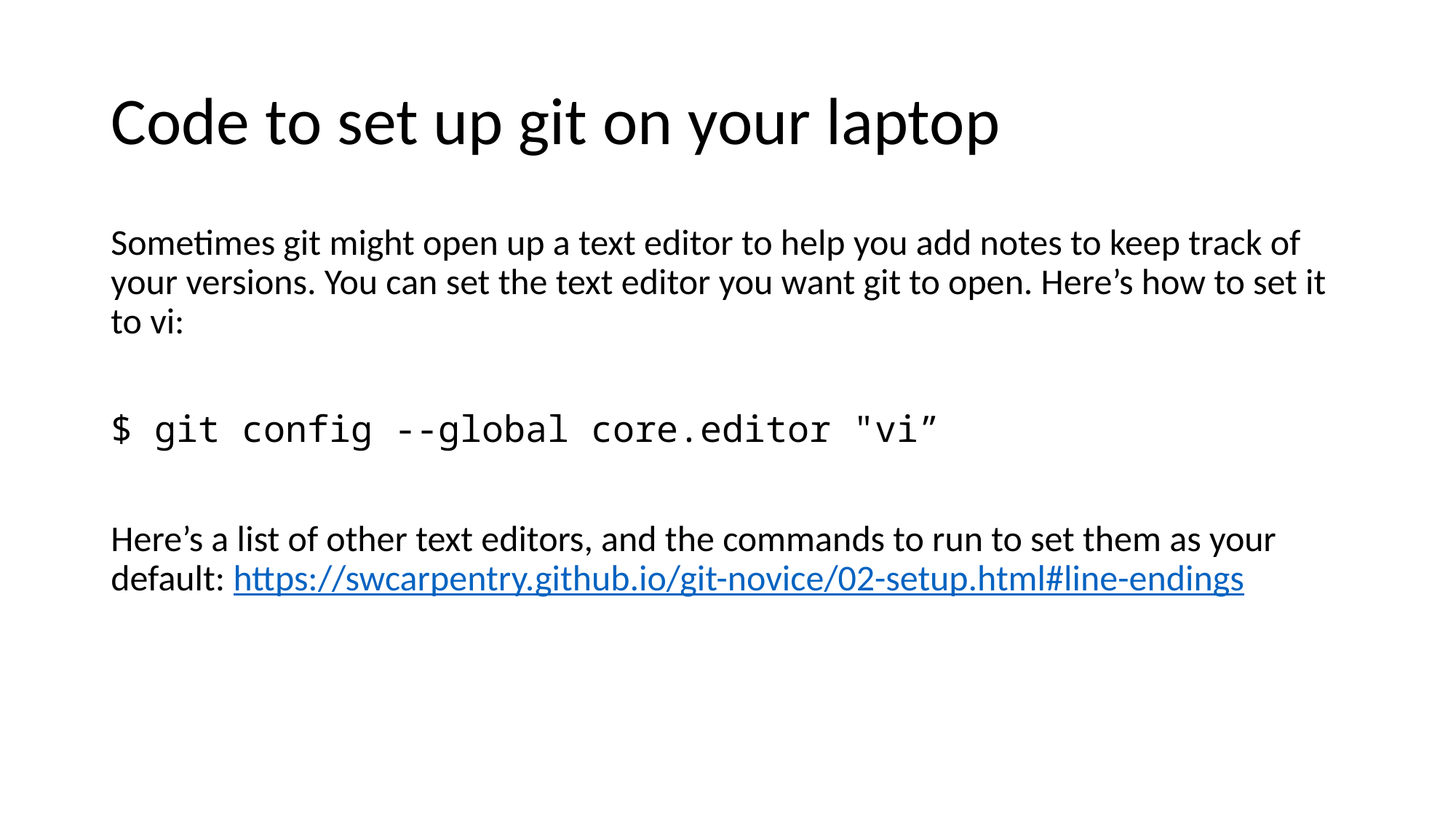

# Code to set up git on your laptop
Sometimes git might open up a text editor to help you add notes to keep track of your versions. You can set the text editor you want git to open. Here’s how to set it to vi:

$ git config --global core.editor "vi”

Here’s a list of other text editors, and the commands to run to set them as your default: https://swcarpentry.github.io/git-novice/02-setup.html#line-endings